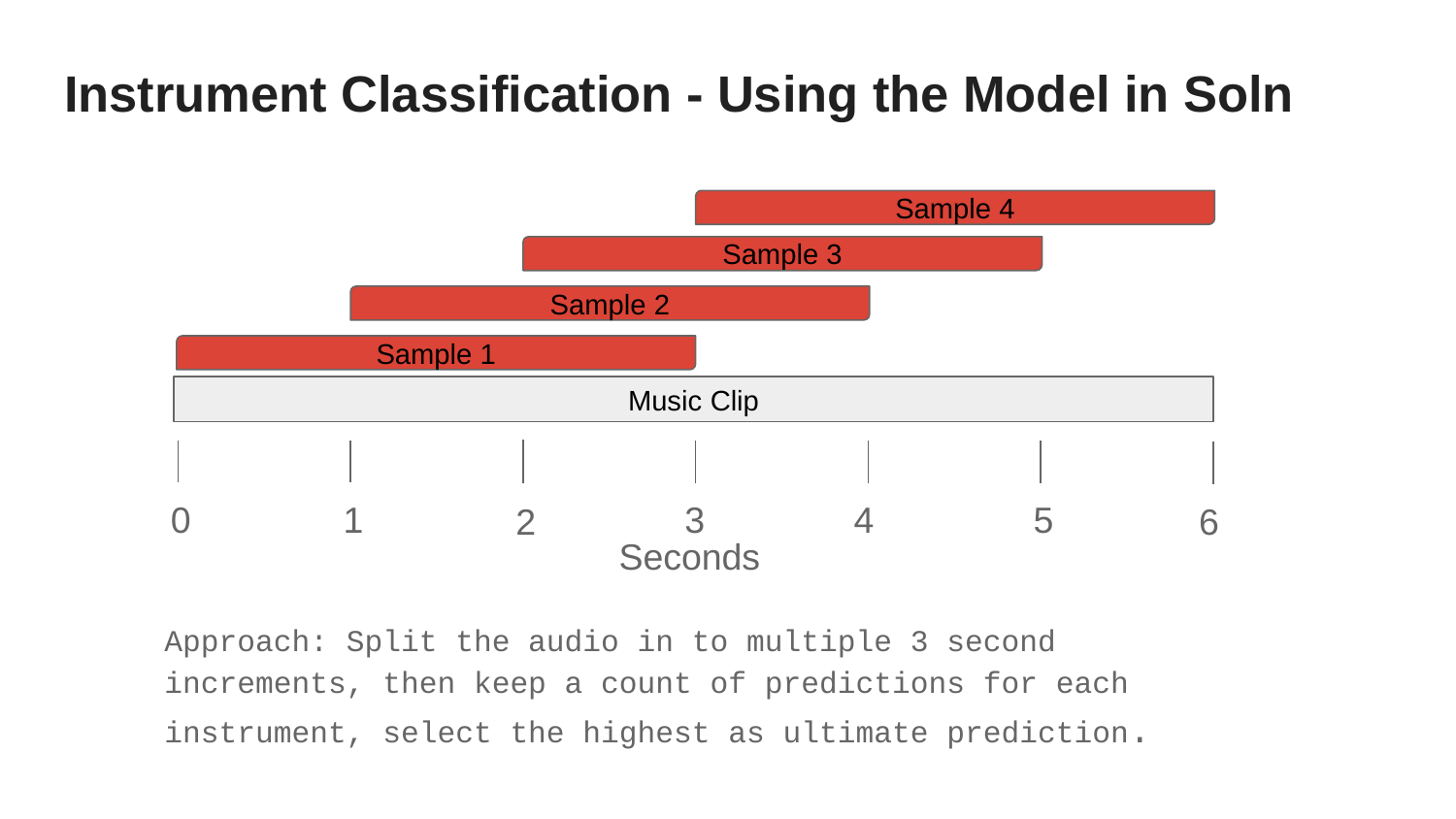

# Instrument Classification - Using the Model in Soln
Sample 4
Sample 3
Sample 2
Sample 1
Music Clip
0
1
3
4
5
2
6
Seconds
Approach: Split the audio in to multiple 3 second increments, then keep a count of predictions for each instrument, select the highest as ultimate prediction.